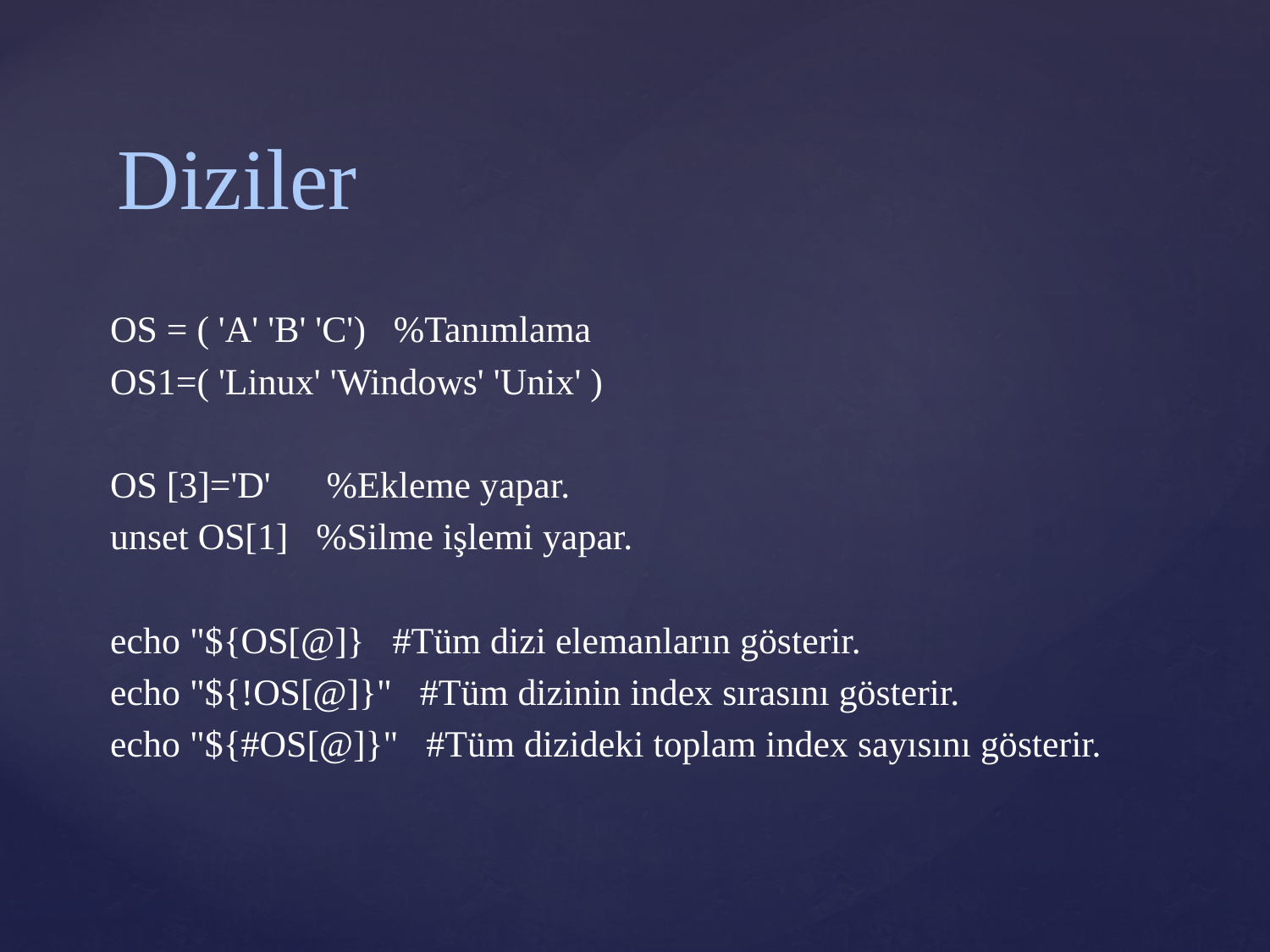

# Diziler
OS = ( 'A' 'B' 'C')   %Tanımlama
OS1=( 'Linux' 'Windows' 'Unix' )

OS [3]='D'      %Ekleme yapar.
unset OS[1]   %Silme işlemi yapar.

echo "${OS[@]}   #Tüm dizi elemanların gösterir.
echo "${!OS[@]}"   #Tüm dizinin index sırasını gösterir.
echo "${#OS[@]}"   #Tüm dizideki toplam index sayısını gösterir.